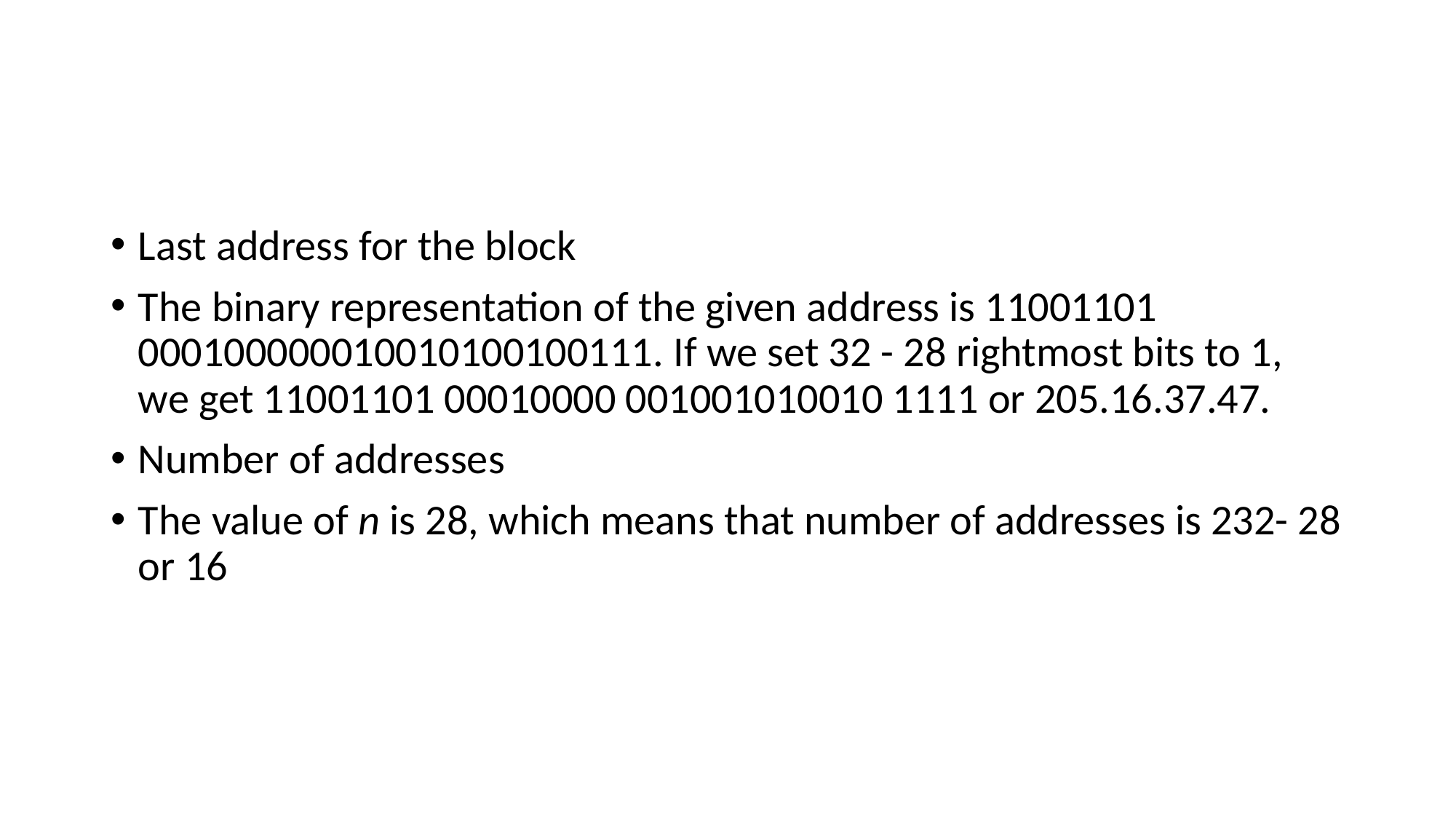

#
Last address for the block
The binary representation of the given address is 11001101 000100000010010100100111. If we set 32 - 28 rightmost bits to 1, we get 11001101 00010000 001001010010 1111 or 205.16.37.47.
Number of addresses
The value of n is 28, which means that number of addresses is 232- 28 or 16